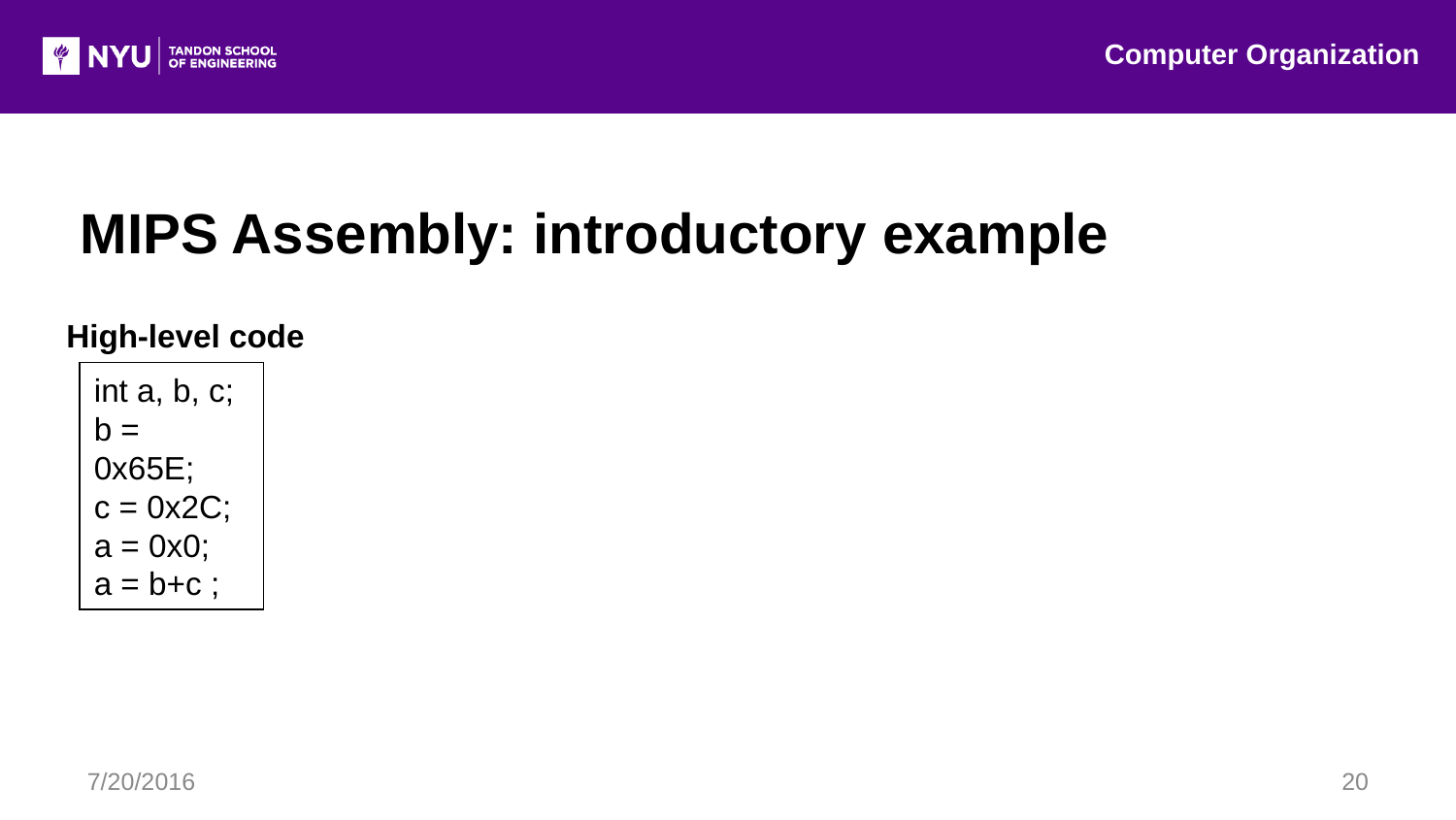

Computer Organization
MIPS Assembly: introductory example

High-level code
int a, b, c;
b = 0x65E;
c = 0x2C;
a = 0x0;
a = b+c ;
7/20/2016
20